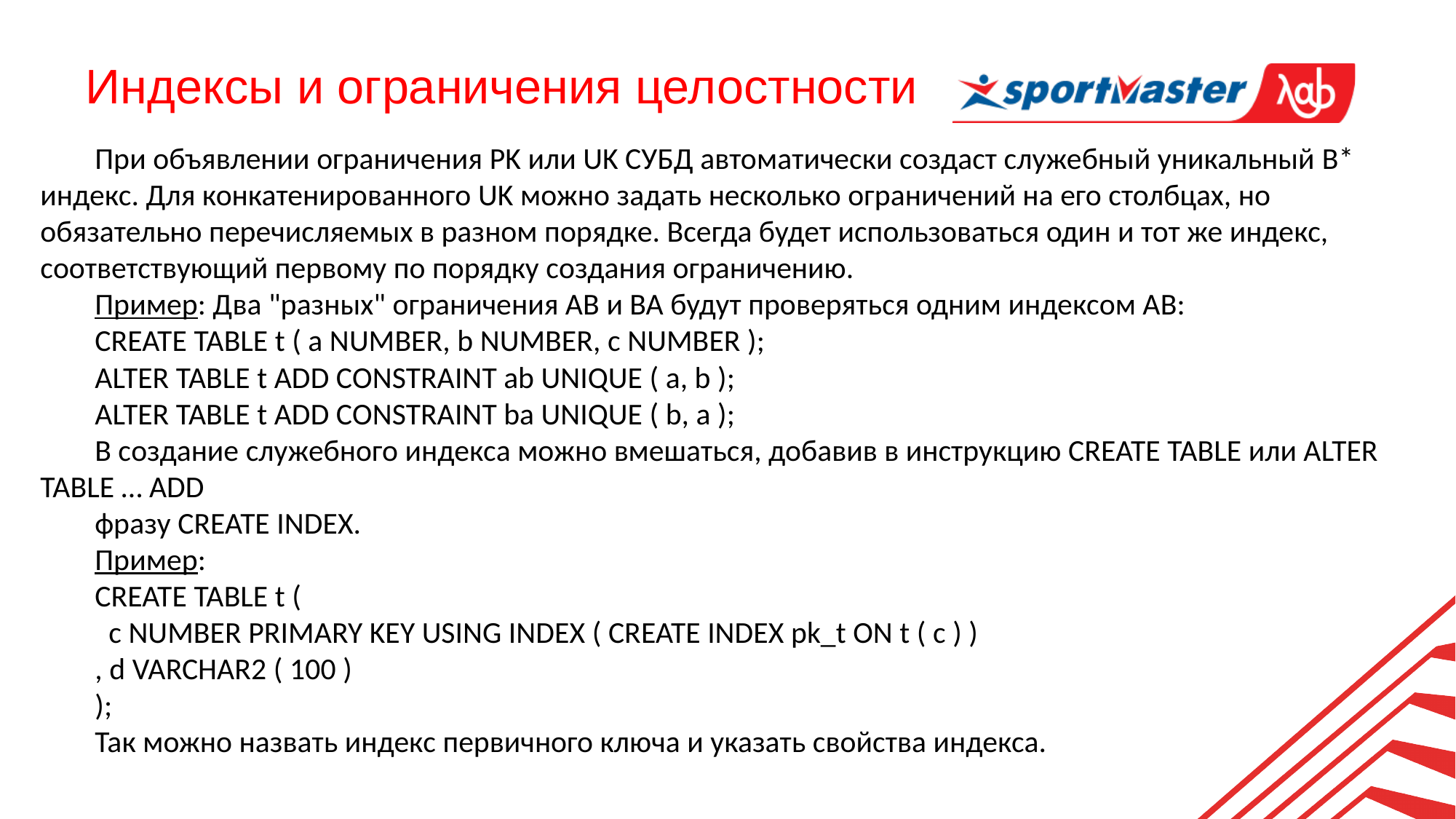

Индексы и ограничения целостности
При объявлении ограничения PK или UK СУБД автоматически создаст служебный уникальный B* индекс. Для конкатенированного UK можно задать несколько ограничений на его столбцах, но обязательно перечисляемых в разном порядке. Всегда будет использоваться один и тот же индекс, соответствующий первому по порядку создания ограничению.
Пример: Два "разных" ограничения AB и BA будут проверяться одним индексом AB:
CREATE TABLE t ( a NUMBER, b NUMBER, c NUMBER );
ALTER TABLE t ADD CONSTRAINT ab UNIQUE ( a, b );
ALTER TABLE t ADD CONSTRAINT ba UNIQUE ( b, a );
В создание служебного индекса можно вмешаться, добавив в инструкцию CREATE TABLE или ALTER TABLE … ADD
фразу CREATE INDEX.
Пример:
CREATE TABLE t (
  c NUMBER PRIMARY KEY USING INDEX ( CREATE INDEX pk_t ON t ( c ) )
, d VARCHAR2 ( 100 )
);
Так можно назвать индекс первичного ключа и указать свойства индекса.